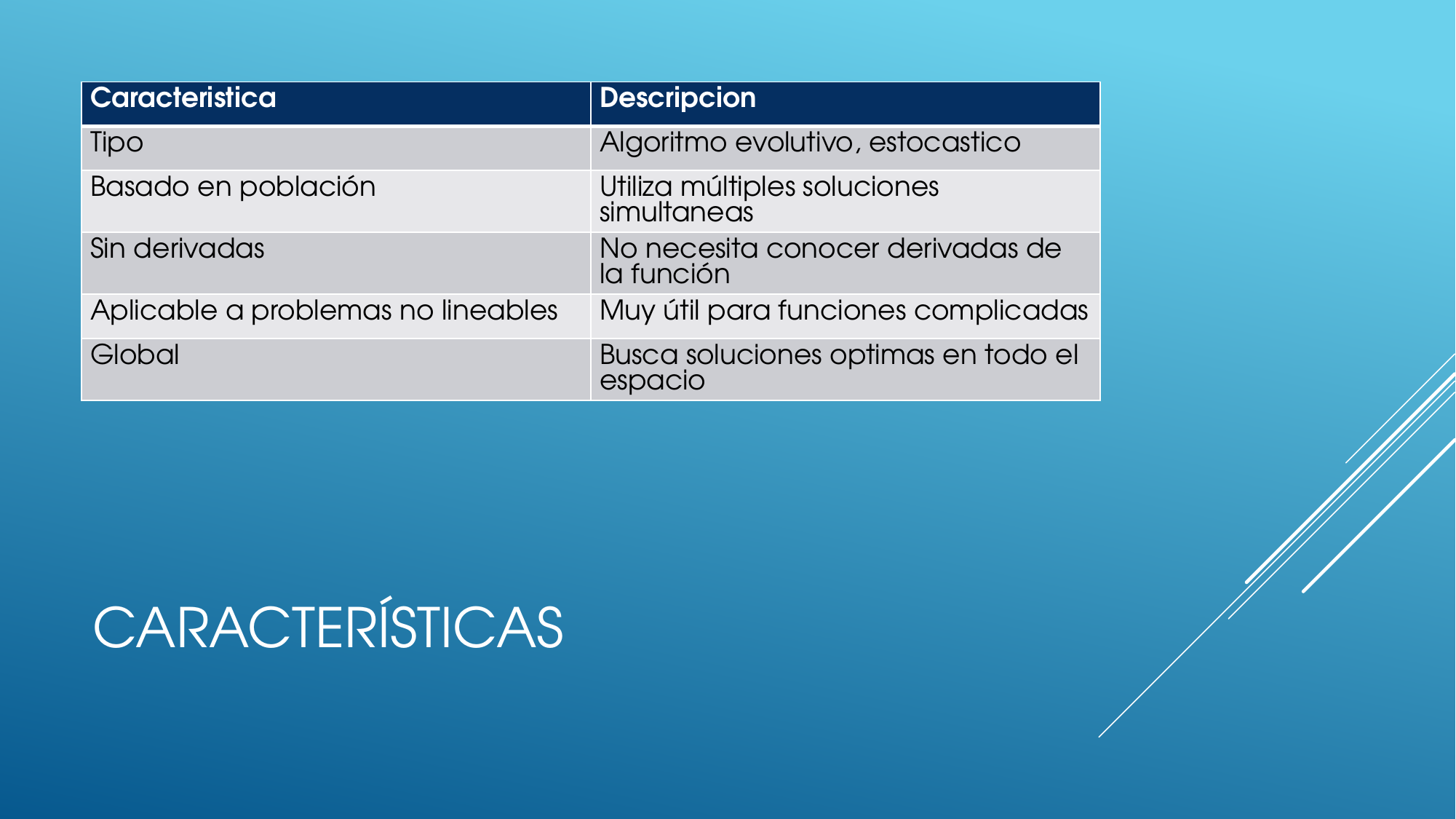

| Caracteristica | Descripcion |
| --- | --- |
| Tipo | Algoritmo evolutivo, estocastico |
| Basado en población | Utiliza múltiples soluciones simultaneas |
| Sin derivadas | No necesita conocer derivadas de la función |
| Aplicable a problemas no lineables | Muy útil para funciones complicadas |
| Global | Busca soluciones optimas en todo el espacio |
# Características